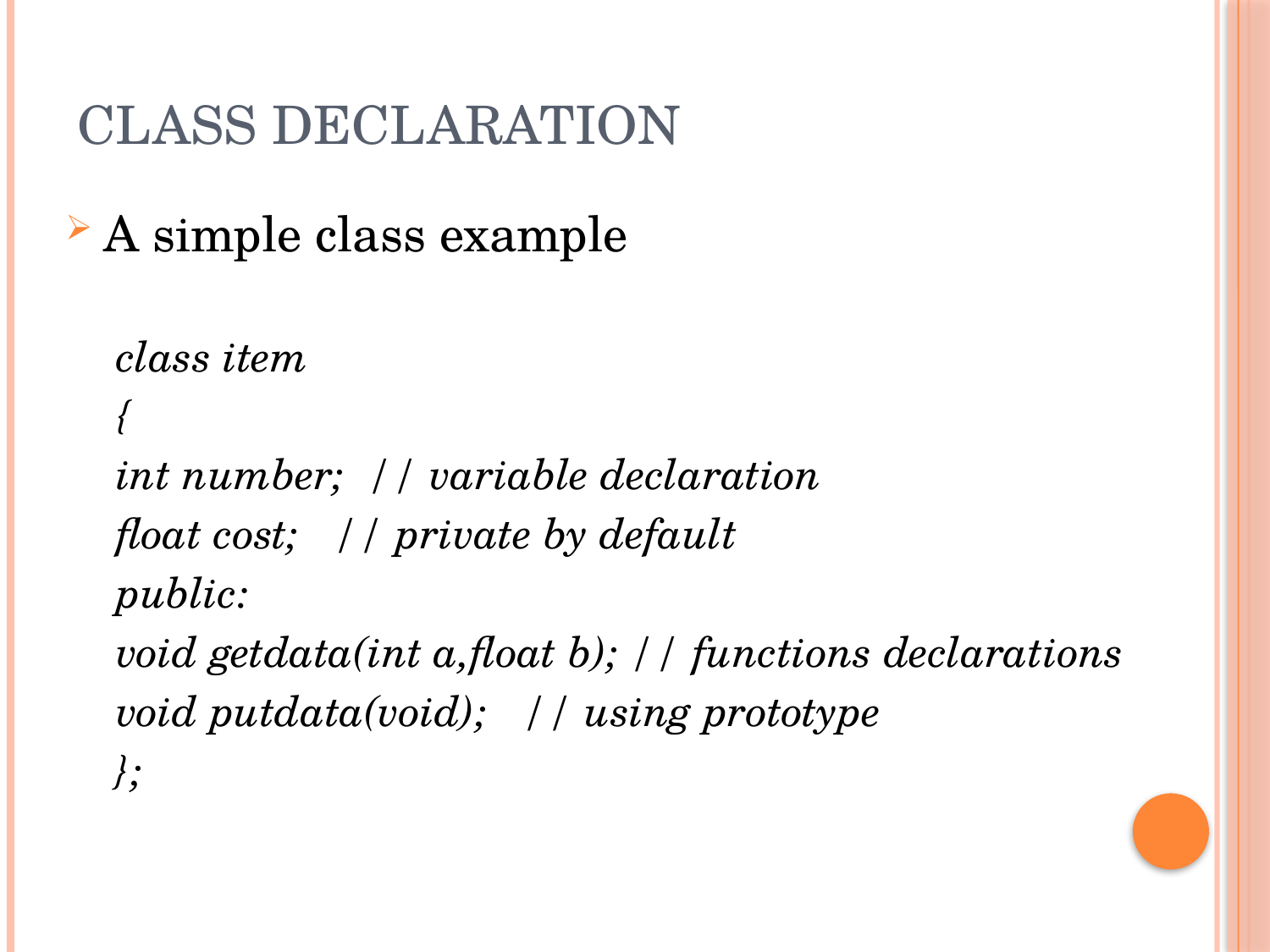

# Class Declaration
A simple class example

class item
{
int number;  // variable declaration
float cost;   // private by default
public:
void getdata(int a,float b); // functions declarations
void putdata(void);   // using prototype
};